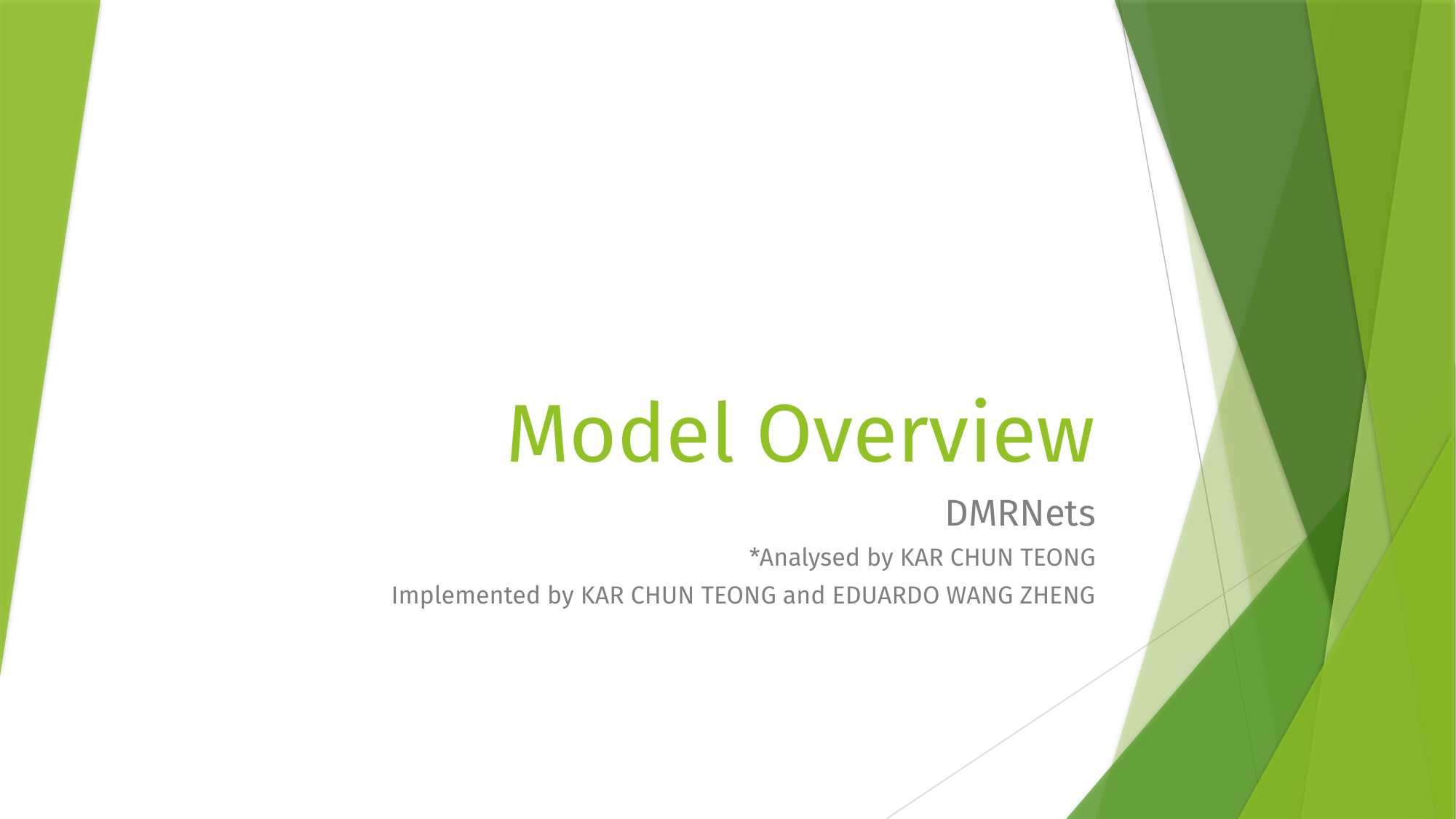

# Model Overview
DMRNets
*Analysed by KAR CHUN TEONG
Implemented by KAR CHUN TEONG and EDUARDO WANG ZHENG